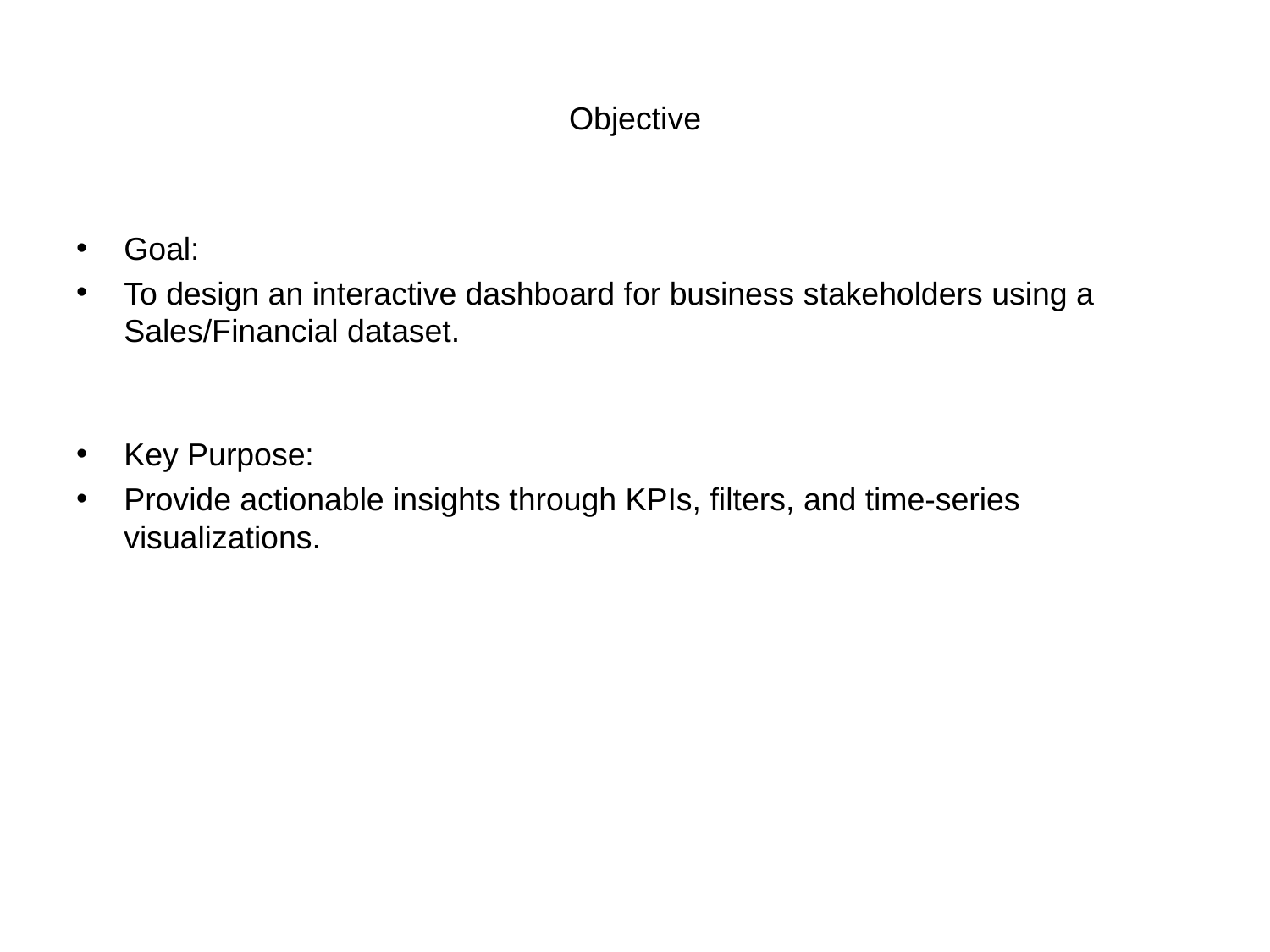

# Objective
Goal:
To design an interactive dashboard for business stakeholders using a Sales/Financial dataset.

Key Purpose:
Provide actionable insights through KPIs, filters, and time-series visualizations.